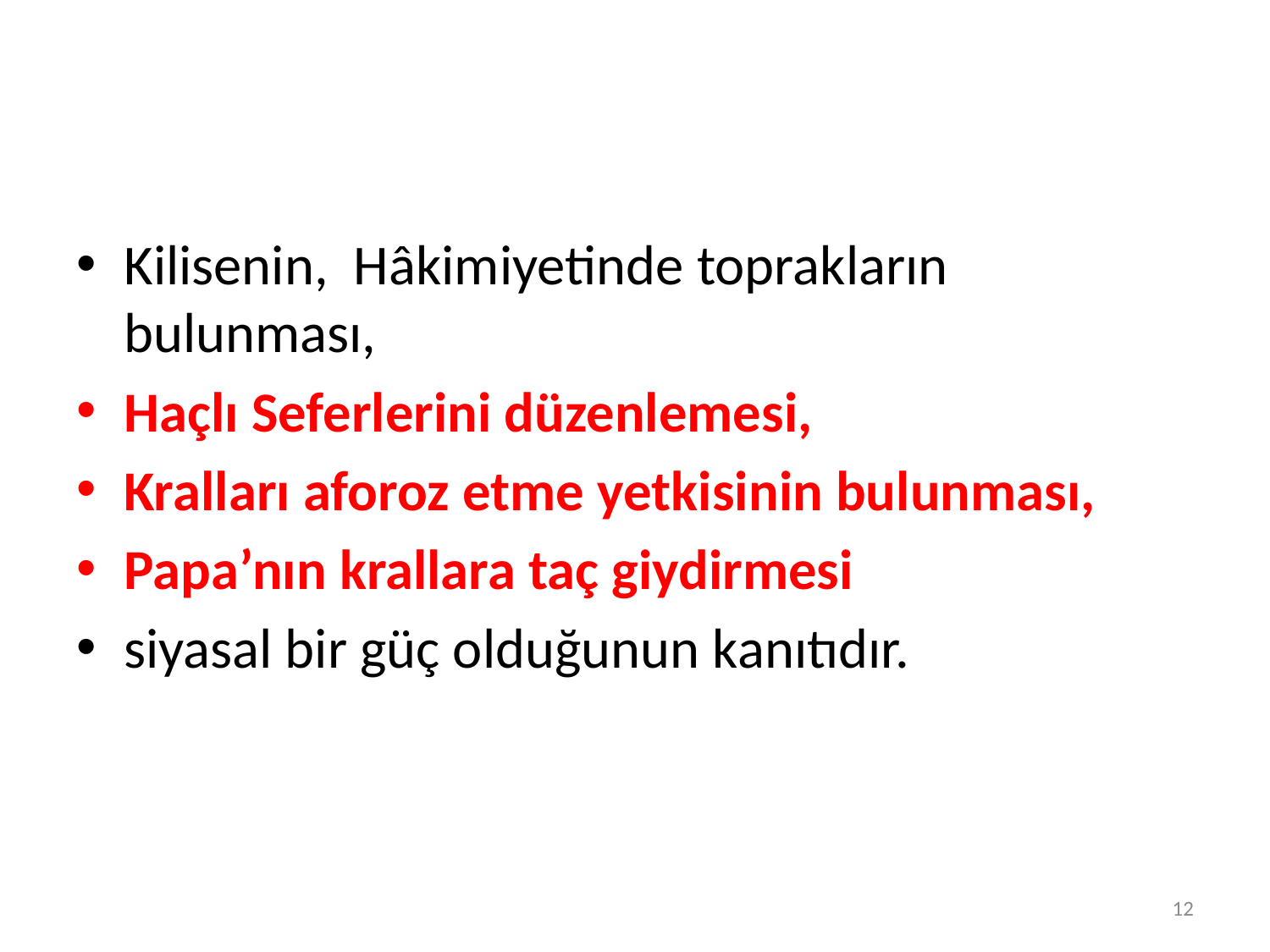

Kilisenin,  Hâkimiyetinde toprakların bulunması,
Haçlı Seferlerini düzenlemesi,
Kralları aforoz etme yetkisinin bulunması,
Papa’nın krallara taç giydirmesi
siyasal bir güç olduğunun kanıtıdır.

12